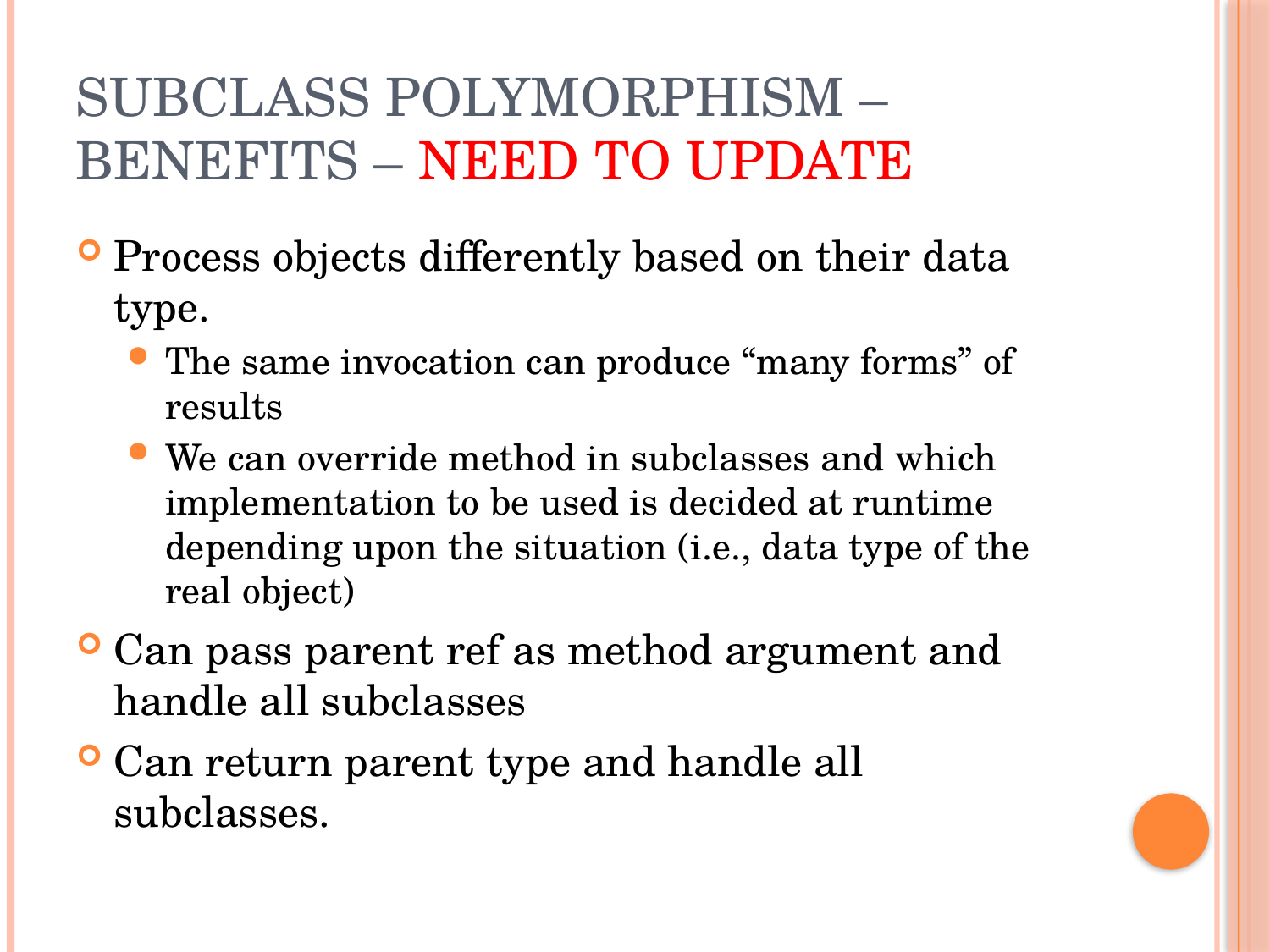

# Subclass Polymorphism – Benefits – Need to Update
Process objects differently based on their data type.
The same invocation can produce “many forms” of results
We can override method in subclasses and which implementation to be used is decided at runtime depending upon the situation (i.e., data type of the real object)
Can pass parent ref as method argument and handle all subclasses
Can return parent type and handle all subclasses.